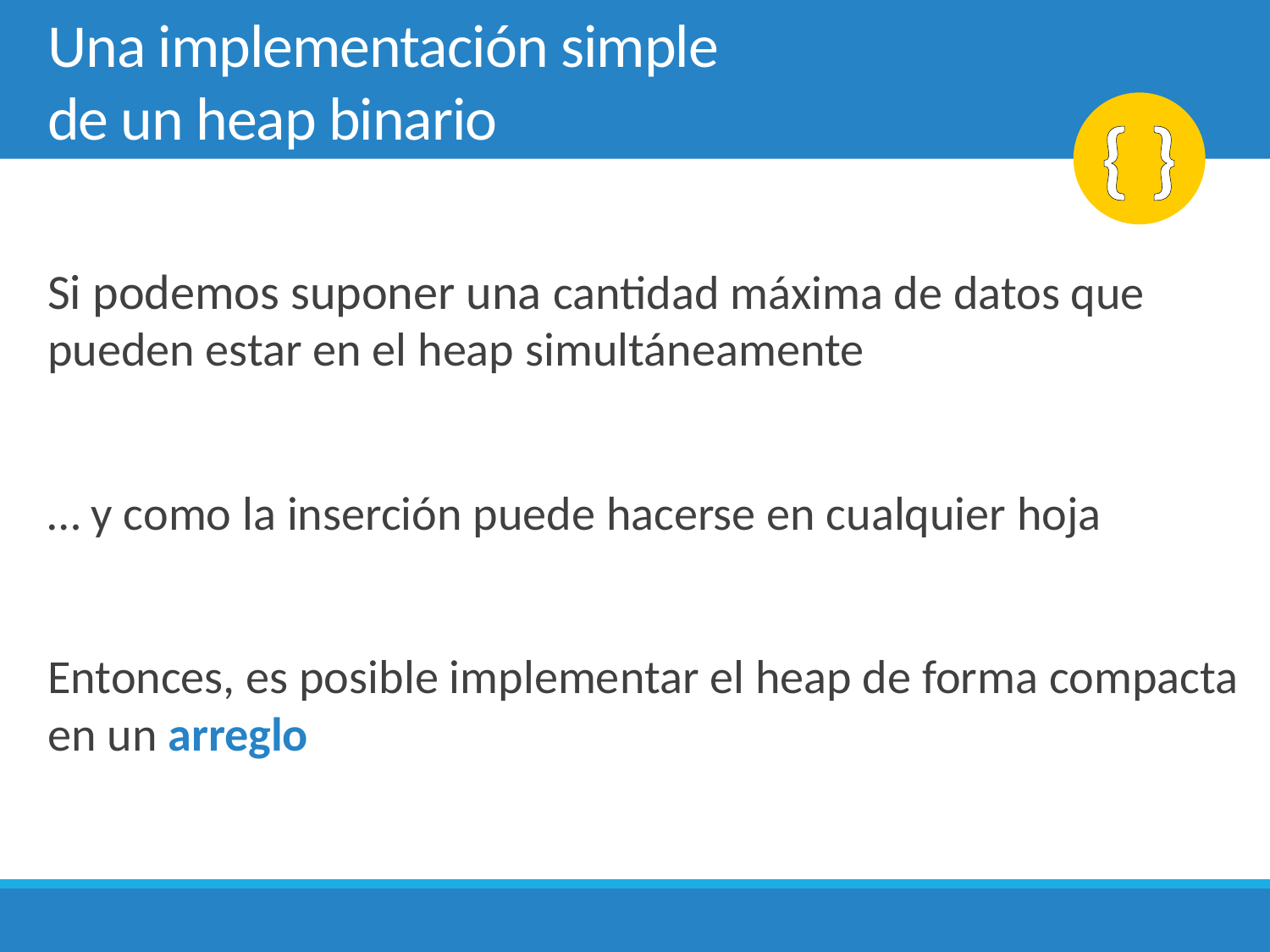

# Una implementación simple de un heap binario
Si podemos suponer una cantidad máxima de datos que pueden estar en el heap simultáneamente

… y como la inserción puede hacerse en cualquier hoja

Entonces, es posible implementar el heap de forma compacta en un arreglo